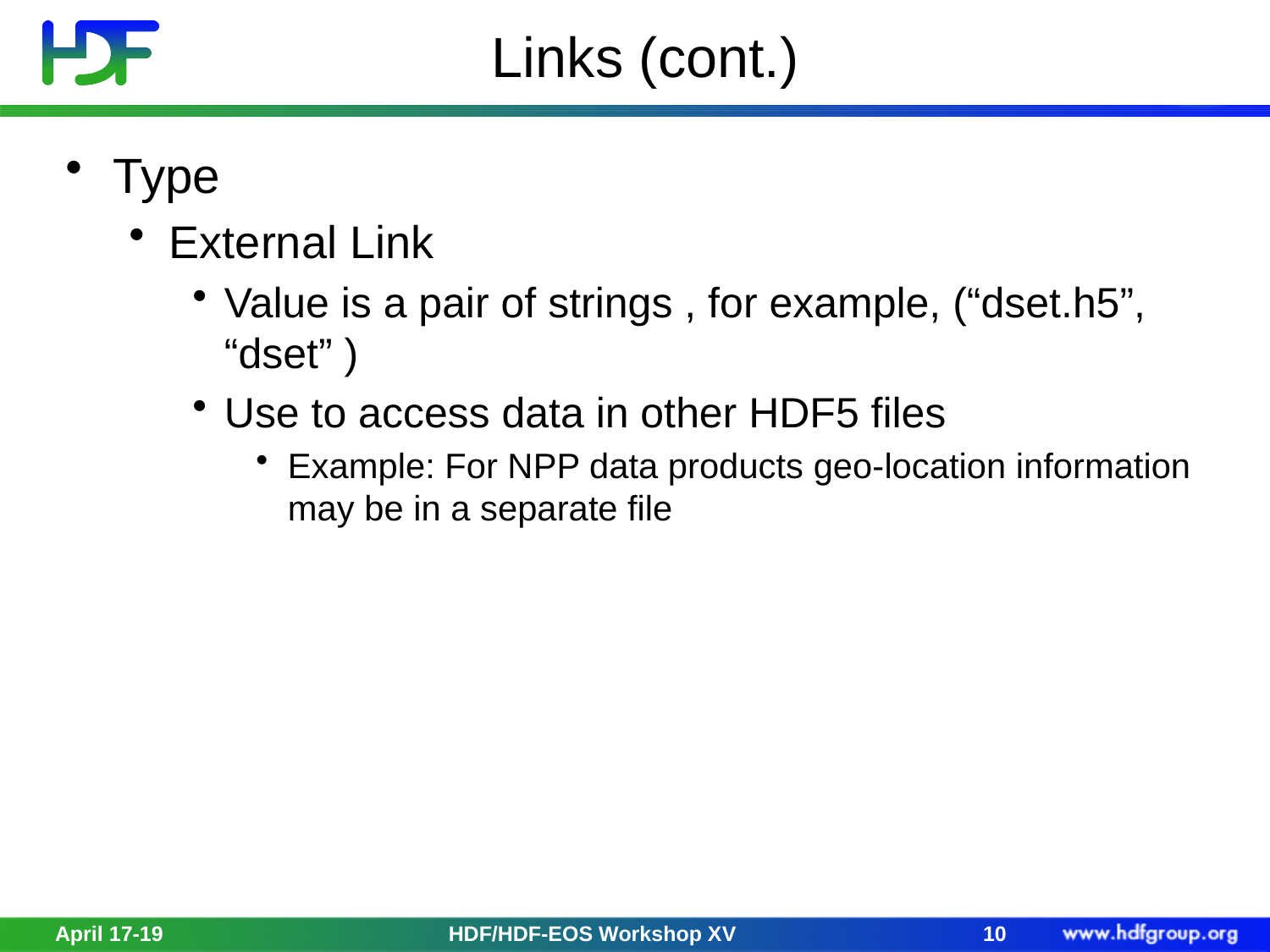

# Links (cont.)
Type
External Link
Value is a pair of strings , for example, (“dset.h5”, “dset” )
Use to access data in other HDF5 files
Example: For NPP data products geo-location information may be in a separate file

April 17-19
HDF/HDF-EOS Workshop XV
10